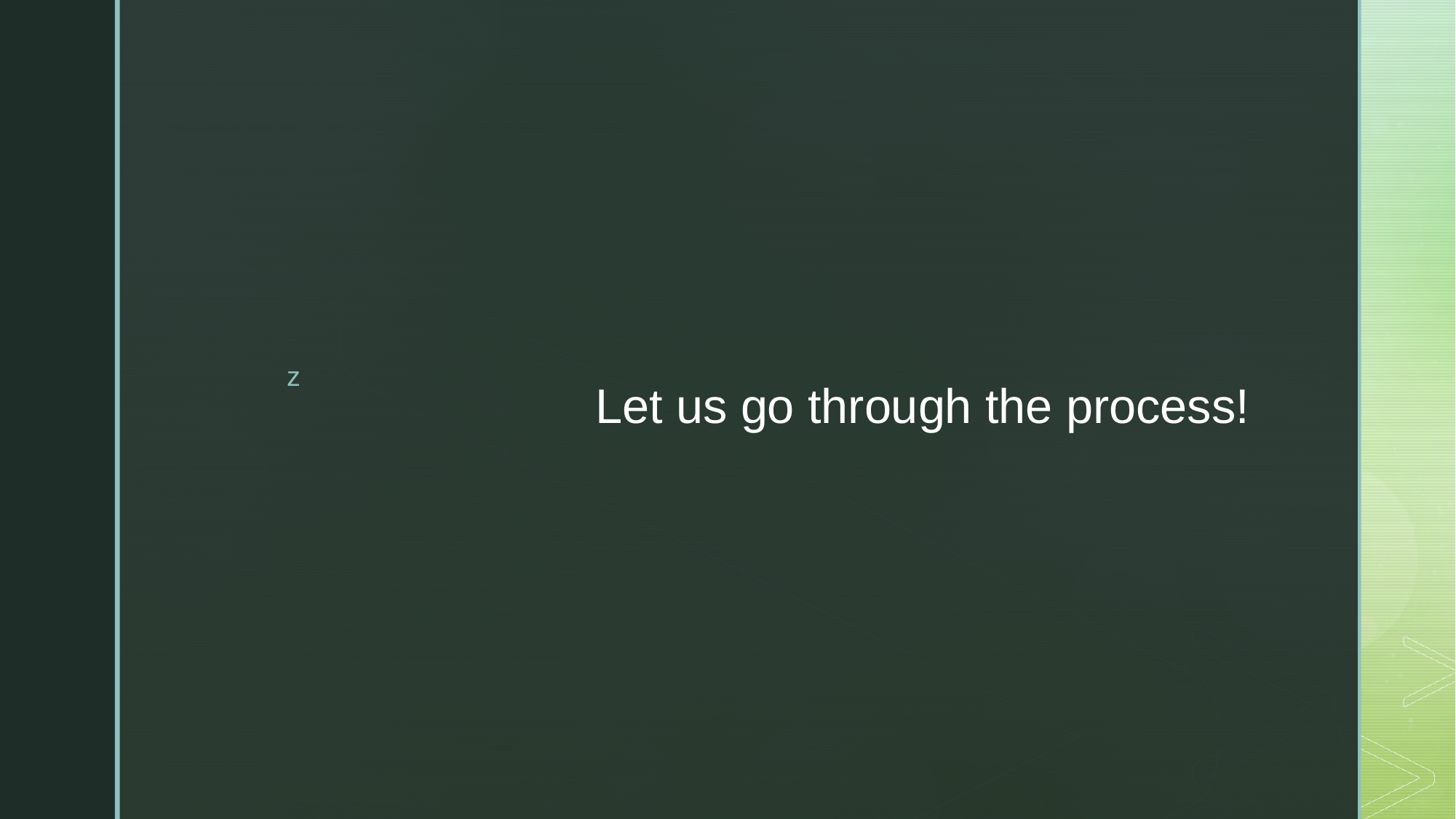

# Let us go through the process!